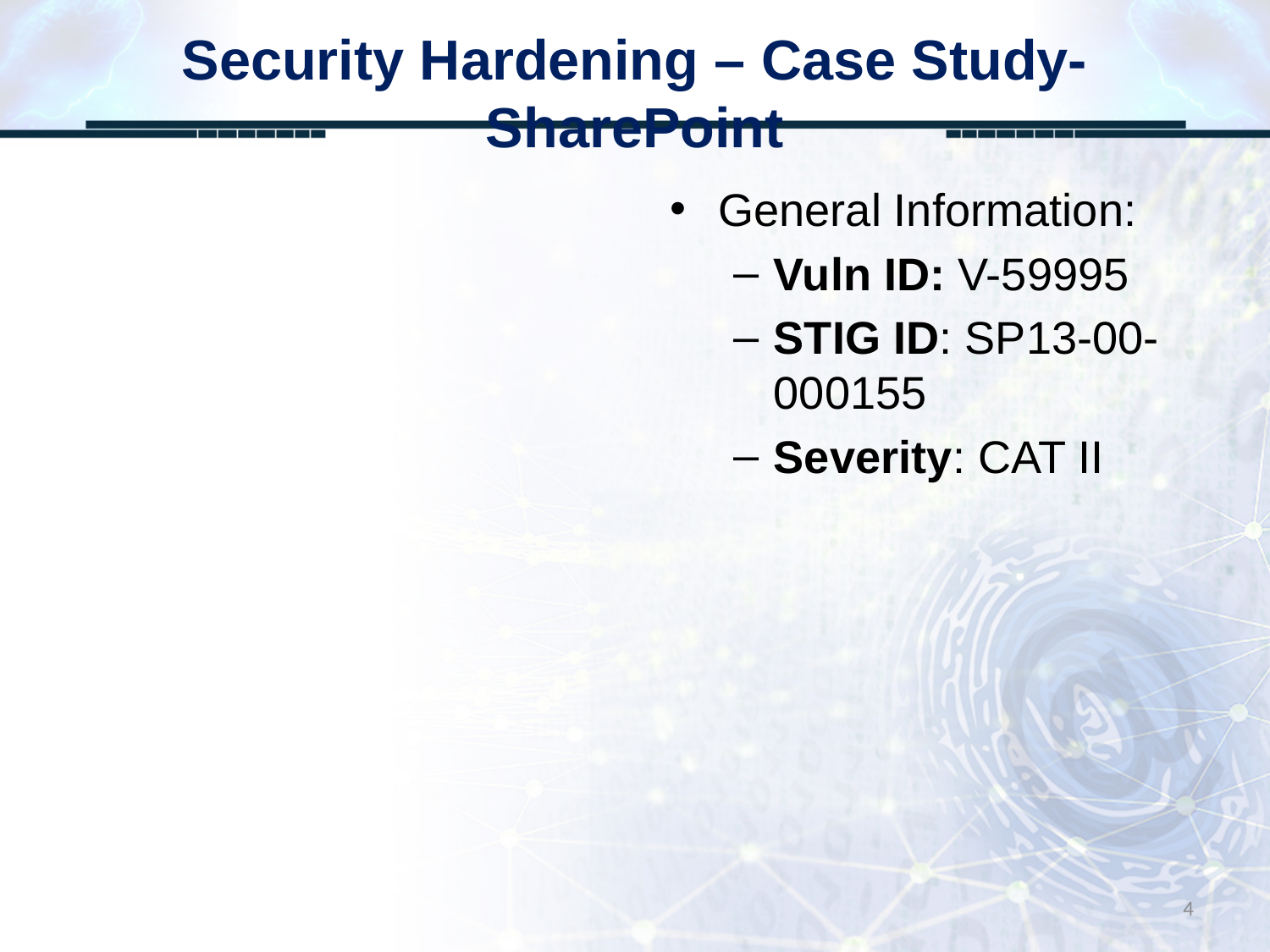

# Security Hardening – Case Study-SharePoint
General Information:
Vuln ID: V-59995
STIG ID: SP13-00-000155
Severity: CAT II
4